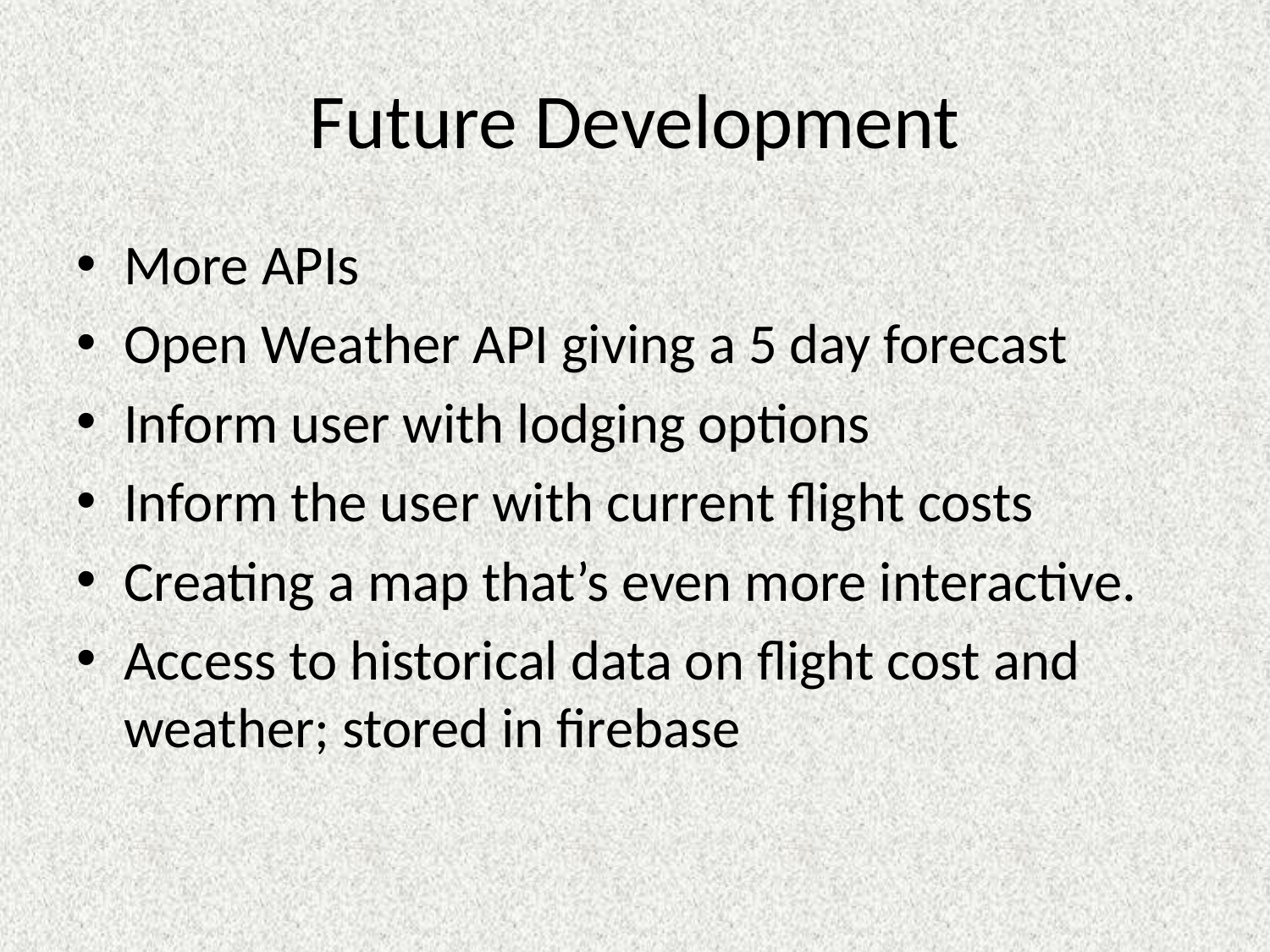

# Future Development
More APIs
Open Weather API giving a 5 day forecast
Inform user with lodging options
Inform the user with current flight costs
Creating a map that’s even more interactive.
Access to historical data on flight cost and weather; stored in firebase